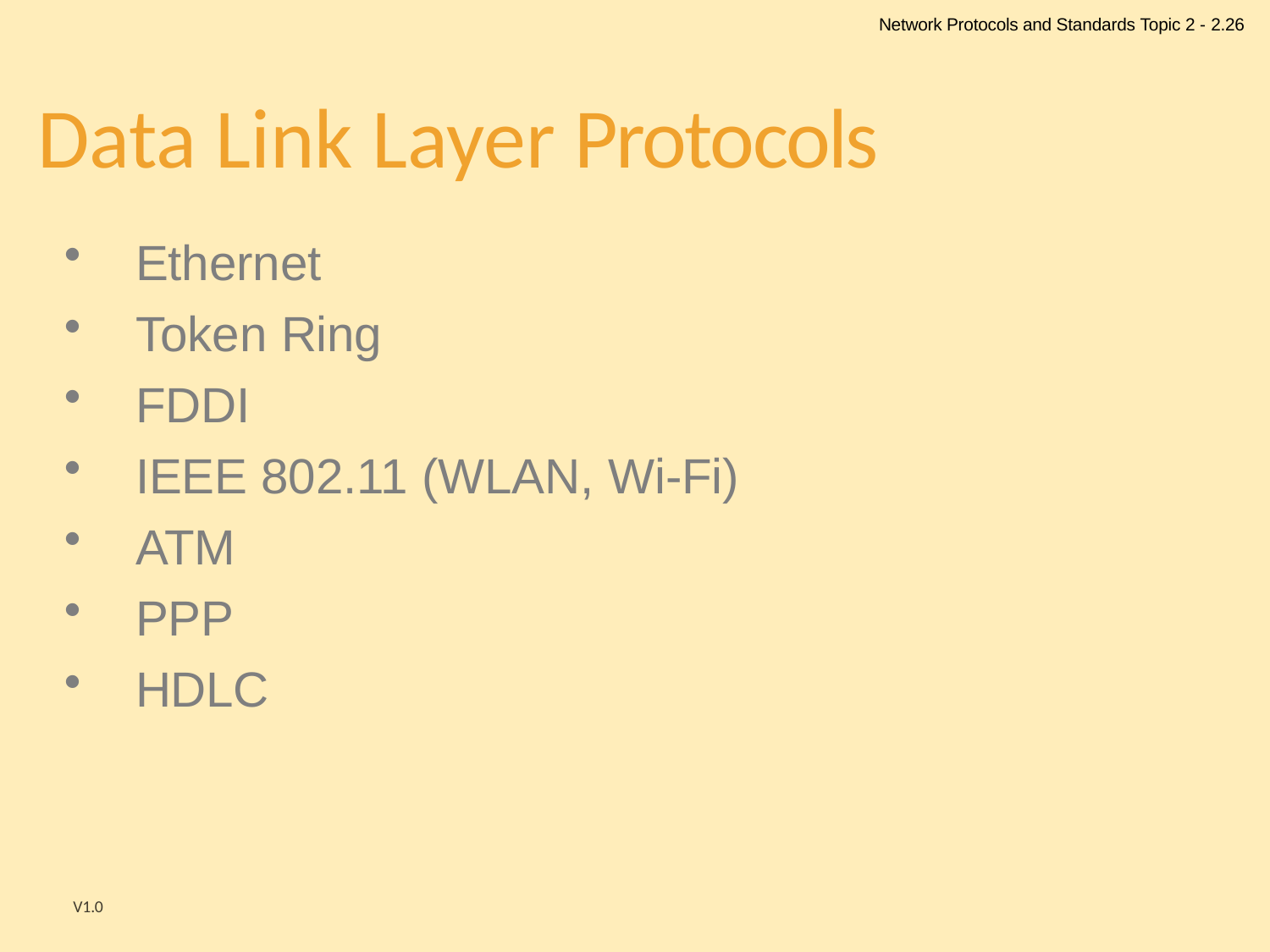

Network Protocols and Standards Topic 2 - 2.26
# Data Link Layer Protocols
Ethernet
Token Ring
FDDI
IEEE 802.11 (WLAN, Wi-Fi)
ATM
PPP
HDLC
V1.0